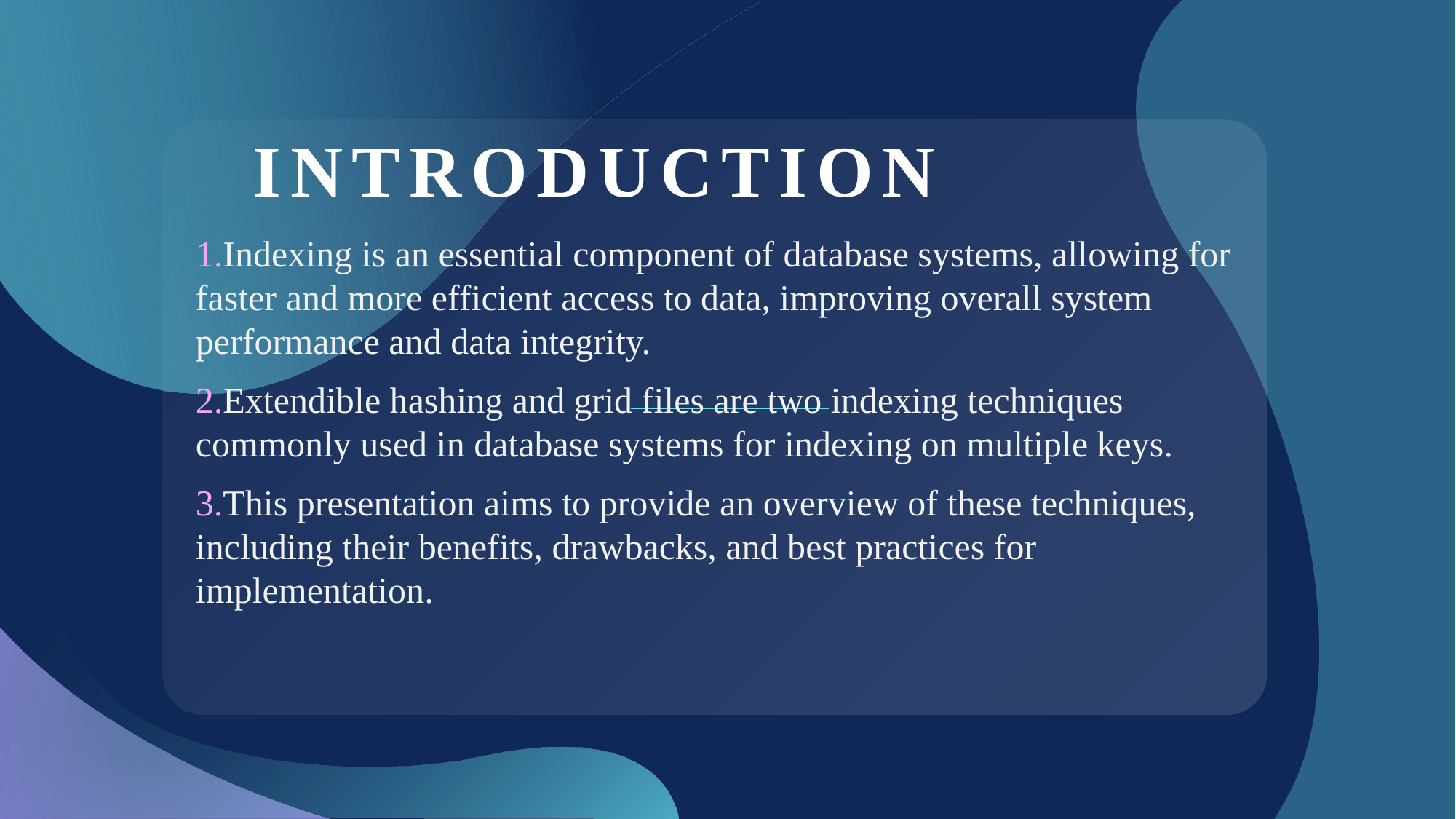

# INTRODUCTION
Indexing is an essential component of database systems, allowing for faster and more efficient access to data, improving overall system performance and data integrity.
Extendible hashing and grid files are two indexing techniques commonly used in database systems for indexing on multiple keys.
This presentation aims to provide an overview of these techniques, including their benefits, drawbacks, and best practices for implementation.